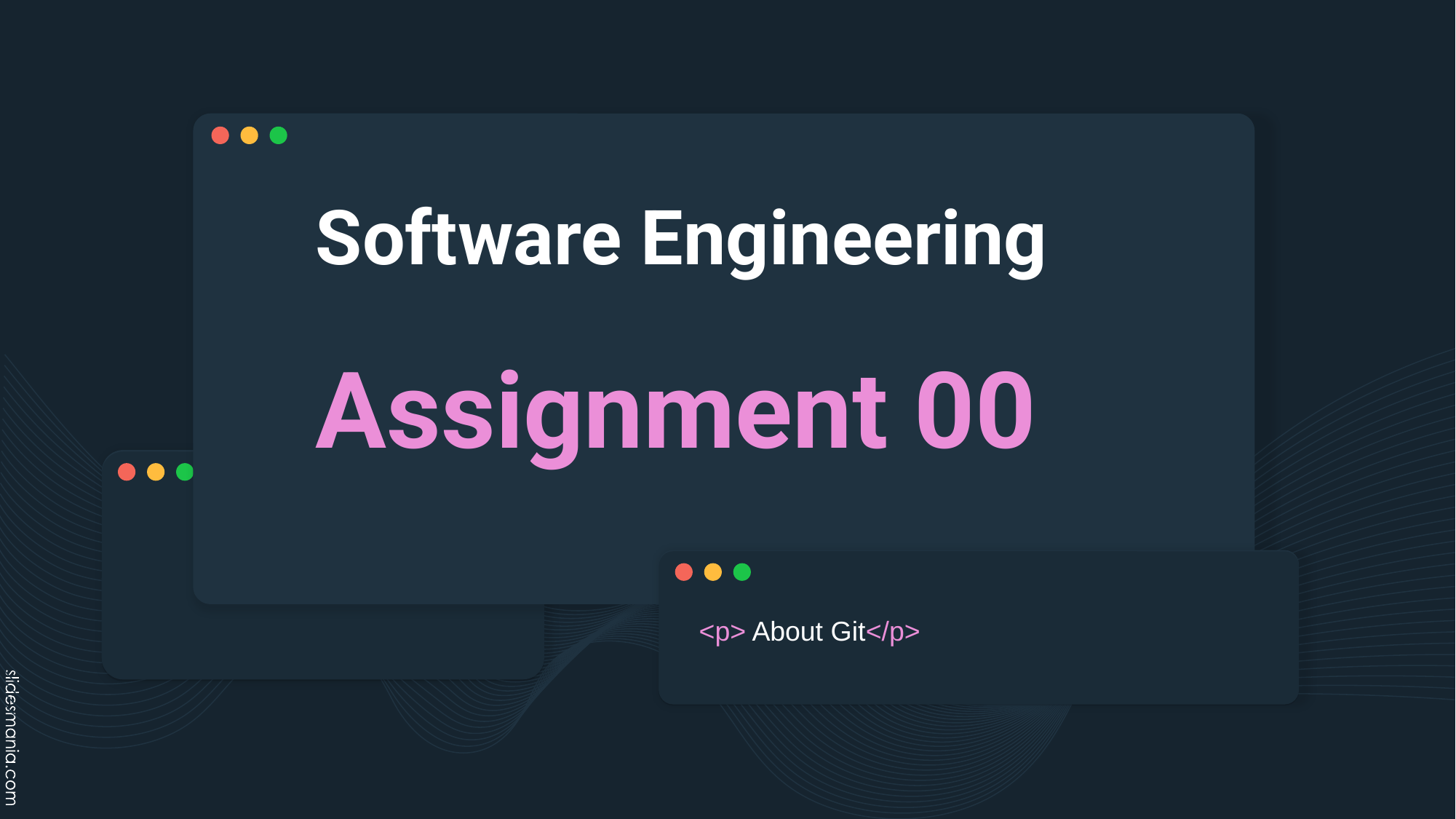

# Software Engineering Assignment 00
<p> About Git</p>